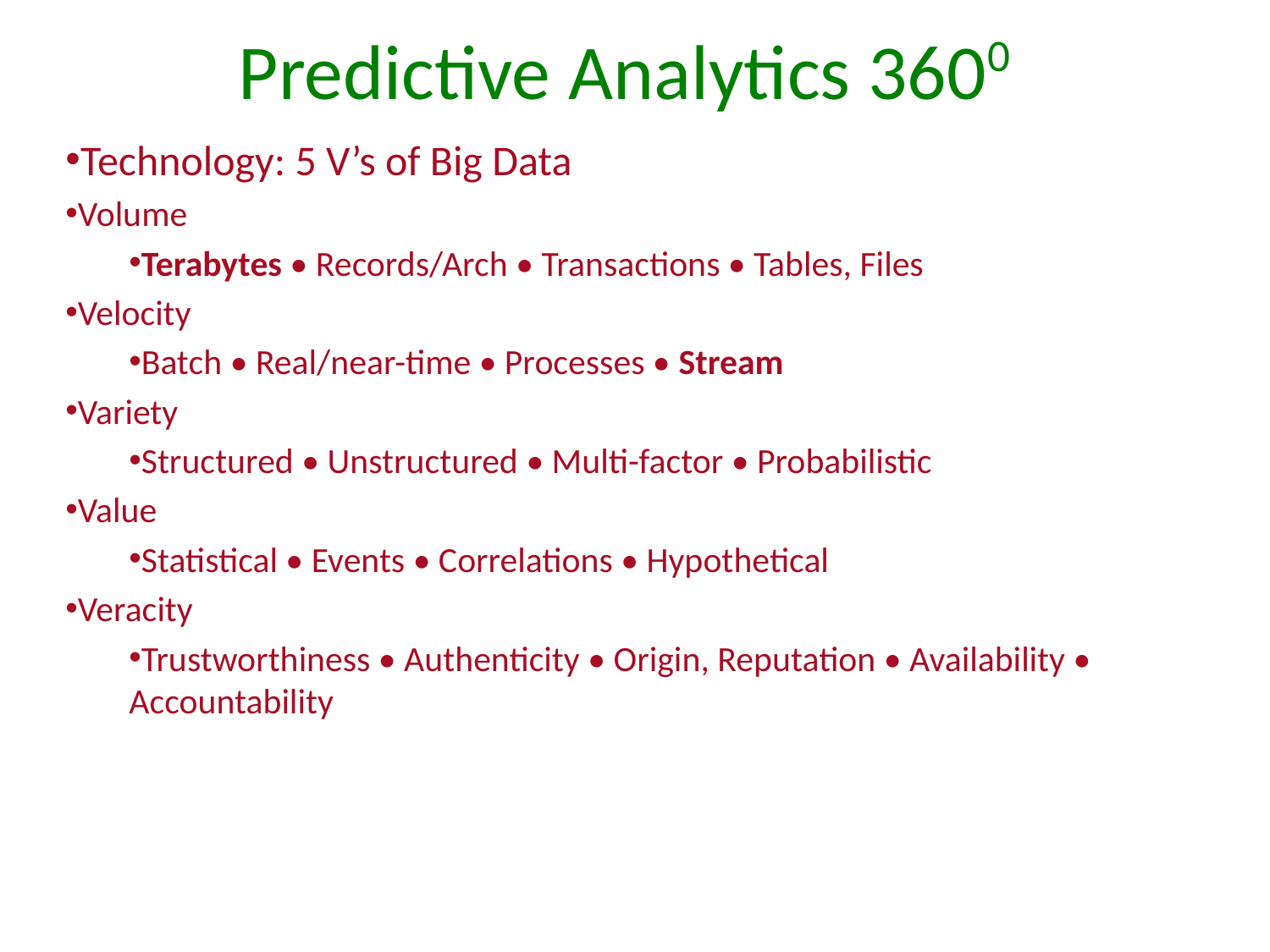

# Predictive Analytics 3600
Technology: 5 V’s of Big Data
Volume
Terabytes • Records/Arch • Transactions • Tables, Files
Velocity
Batch • Real/near-time • Processes • Stream
Variety
Structured • Unstructured • Multi-factor • Probabilistic
Value
Statistical • Events • Correlations • Hypothetical
Veracity
Trustworthiness • Authenticity • Origin, Reputation • Availability • Accountability